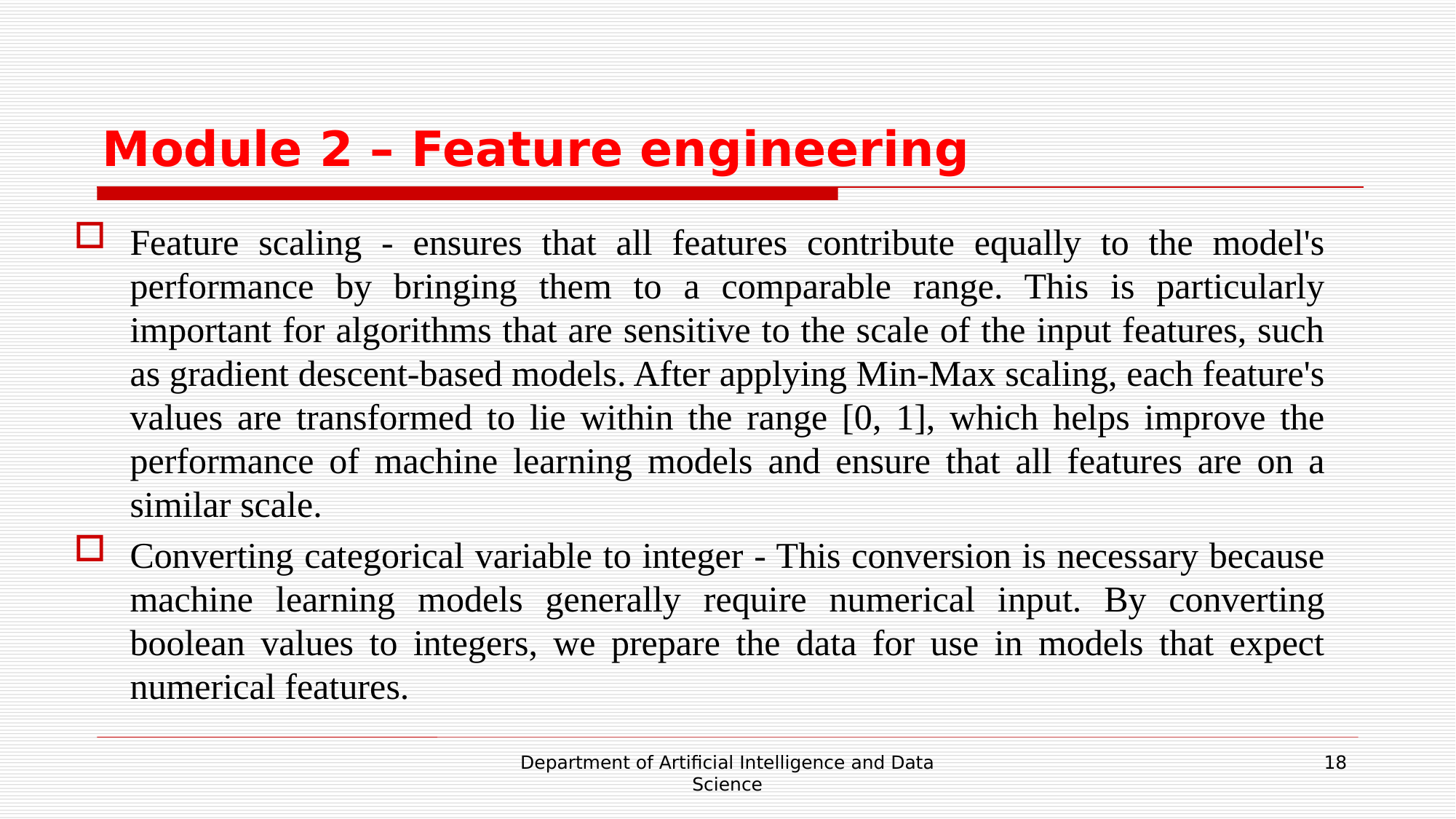

# Module 2 – Feature engineering
Feature scaling - ensures that all features contribute equally to the model's performance by bringing them to a comparable range. This is particularly important for algorithms that are sensitive to the scale of the input features, such as gradient descent-based models. After applying Min-Max scaling, each feature's values are transformed to lie within the range [0, 1], which helps improve the performance of machine learning models and ensure that all features are on a similar scale.
Converting categorical variable to integer - This conversion is necessary because machine learning models generally require numerical input. By converting boolean values to integers, we prepare the data for use in models that expect numerical features.

Department of Artificial Intelligence and Data Science
18